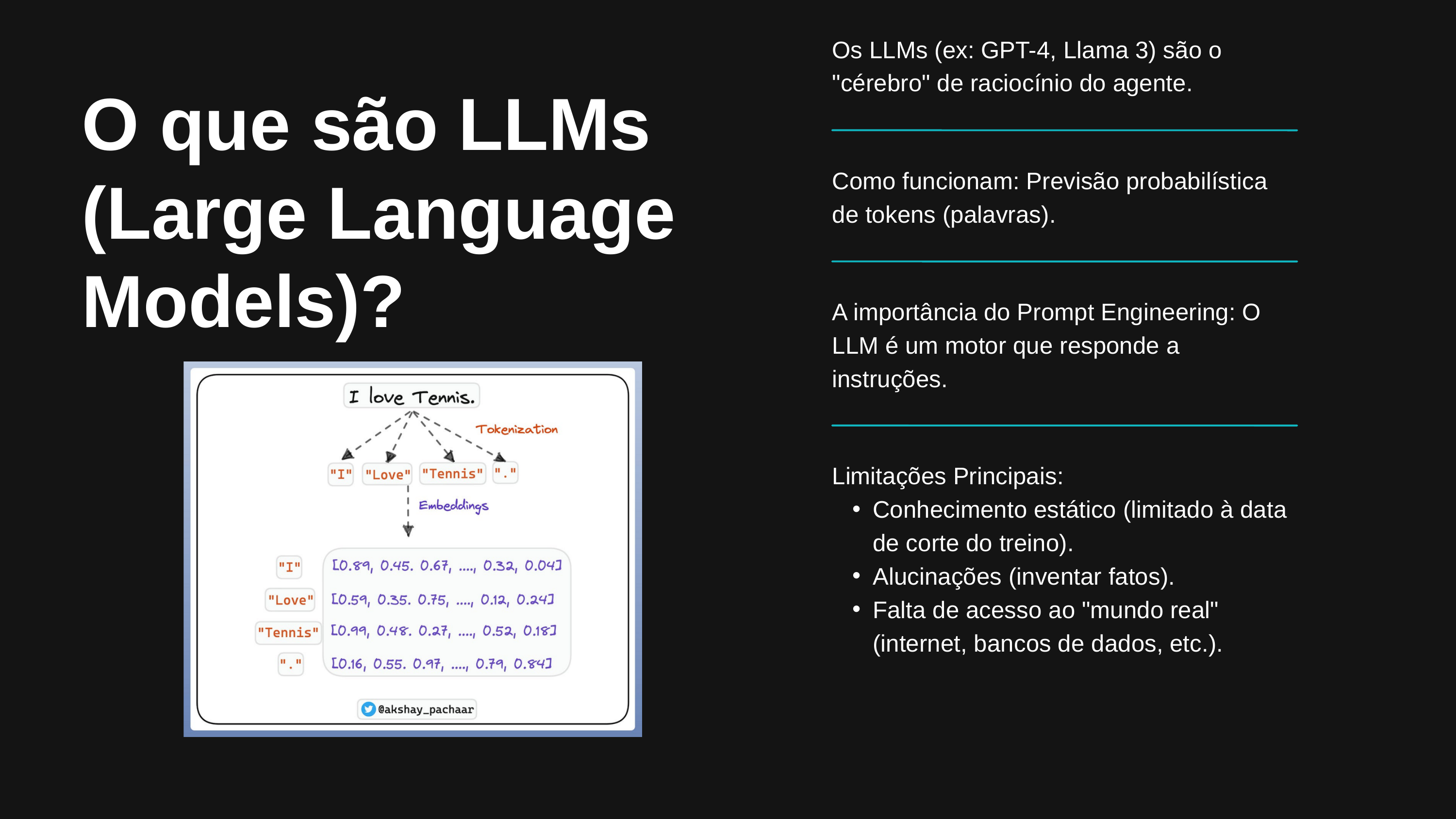

Os LLMs (ex: GPT-4, Llama 3) são o "cérebro" de raciocínio do agente.

Como funcionam: Previsão probabilística de tokens (palavras).

A importância do Prompt Engineering: O LLM é um motor que responde a instruções.

Limitações Principais:
Conhecimento estático (limitado à data de corte do treino).
Alucinações (inventar fatos).
Falta de acesso ao "mundo real" (internet, bancos de dados, etc.).

O que são LLMs (Large Language Models)?